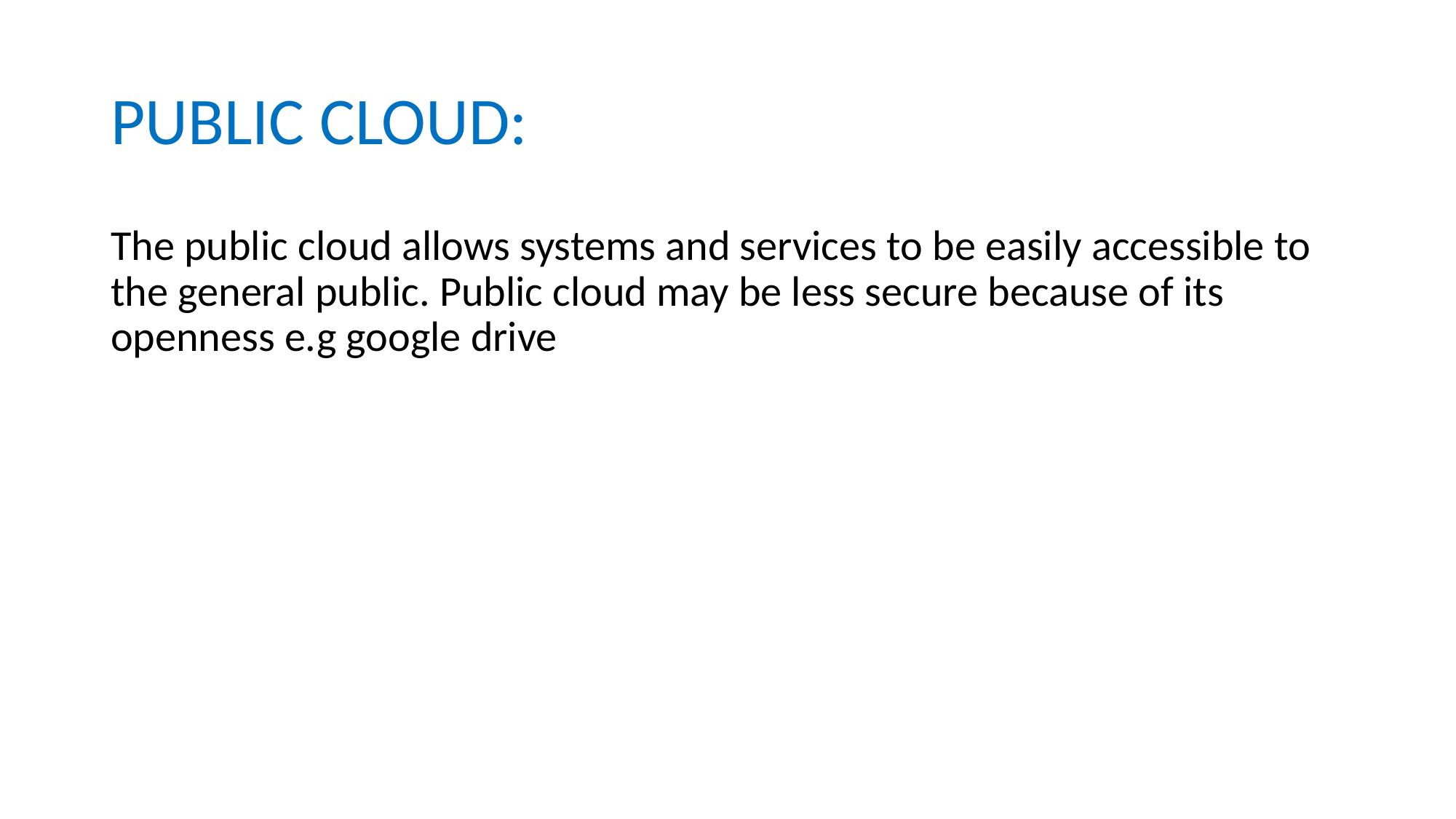

PUBLIC CLOUD:
The public cloud allows systems and services to be easily accessible to the general public. Public cloud may be less secure because of its openness e.g google drive